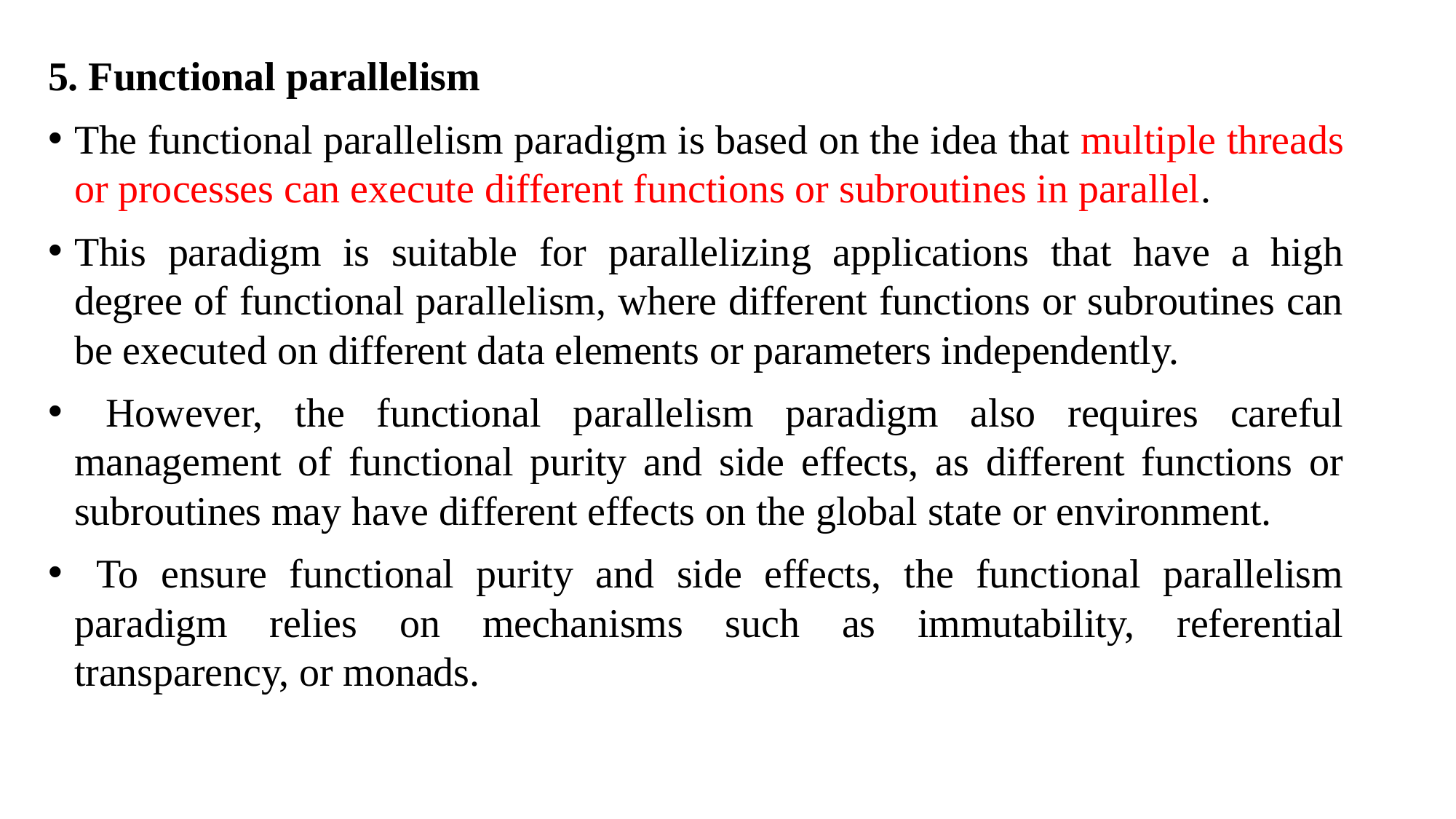

5. Functional parallelism
The functional parallelism paradigm is based on the idea that multiple threads or processes can execute different functions or subroutines in parallel.
This paradigm is suitable for parallelizing applications that have a high degree of functional parallelism, where different functions or subroutines can be executed on different data elements or parameters independently.
 However, the functional parallelism paradigm also requires careful management of functional purity and side effects, as different functions or subroutines may have different effects on the global state or environment.
 To ensure functional purity and side effects, the functional parallelism paradigm relies on mechanisms such as immutability, referential transparency, or monads.